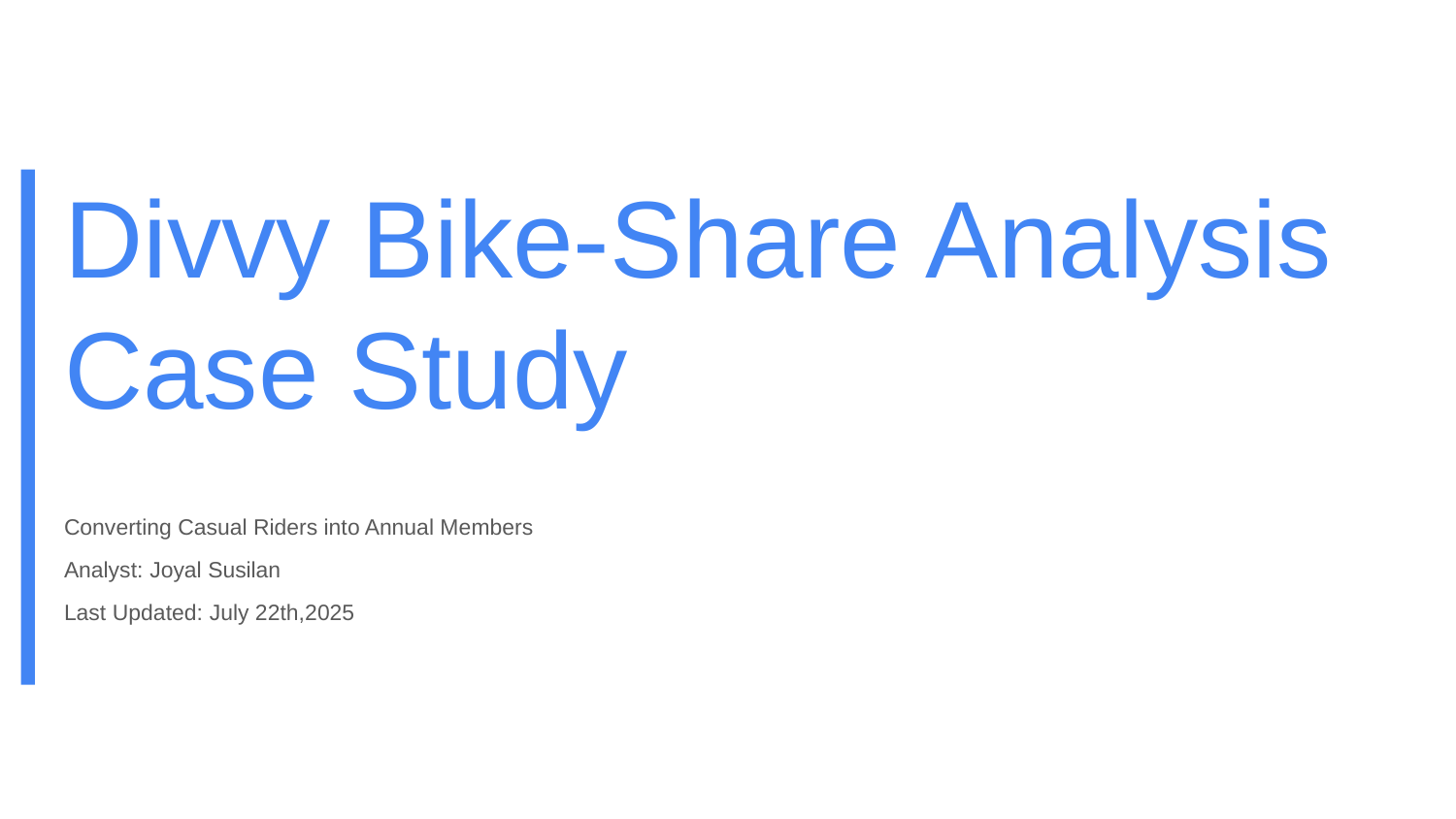

# Divvy Bike-Share Analysis Case Study

Converting Casual Riders into Annual Members

Analyst: Joyal Susilan

Last Updated: July 22th,2025